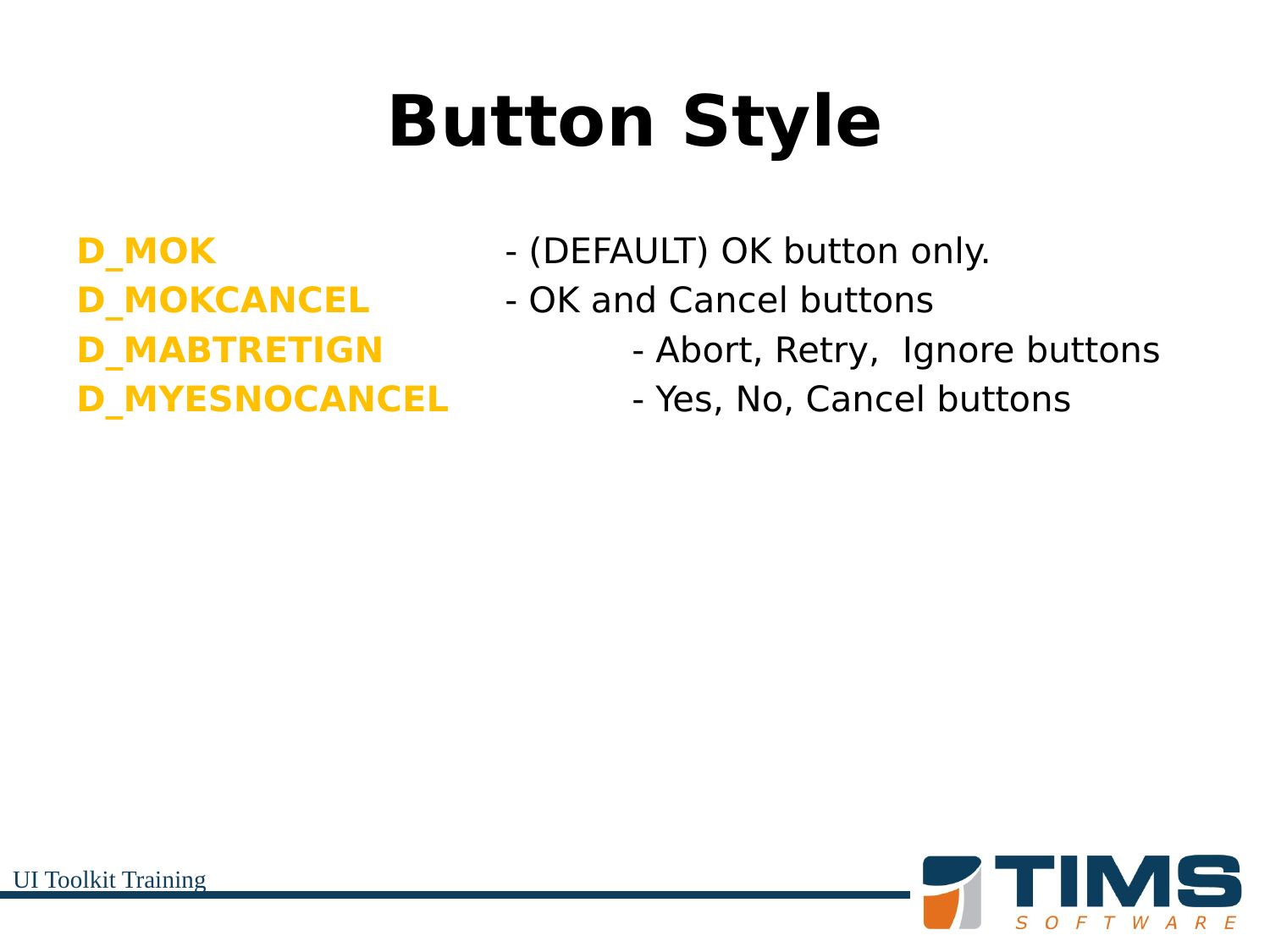

# Button Style
D_MOK	 		- (DEFAULT) OK button only.
D_MOKCANCEL		- OK and Cancel buttons
D_MABTRETIGN		- Abort, Retry,  Ignore buttons
D_MYESNOCANCEL		- Yes, No, Cancel buttons

UI Toolkit Training